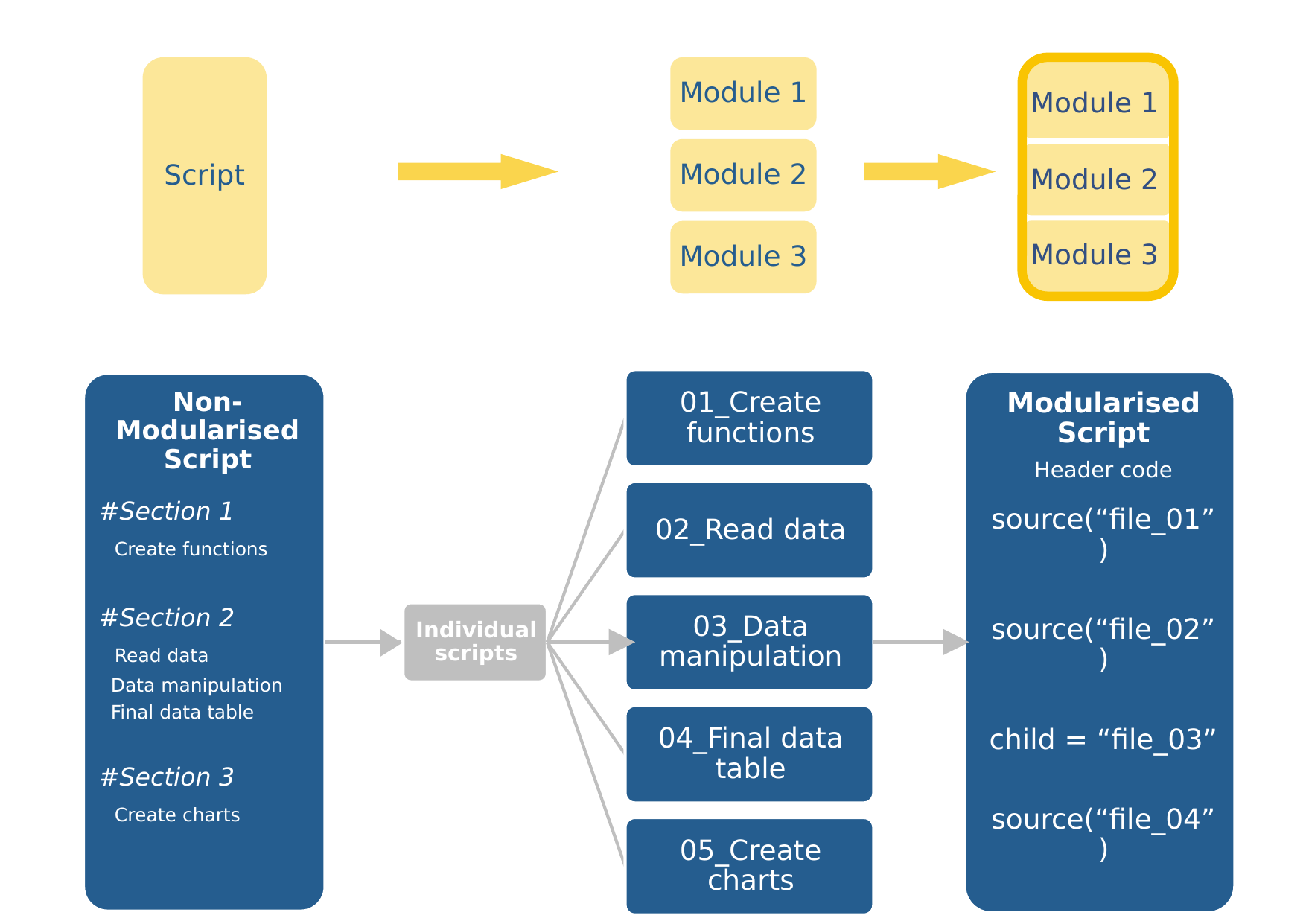

Script
Module 1
Module 2
Module 3

Module 1

Module 2
Module 3

Non-Modularised Script

#Section 1
  Create functions

#Section 2
  Read data
  Data manipulation
  Final data table

#Section 3
  Create charts

Individual scripts

01_Create functions

02_Read data

03_Data manipulation

Modularised Script
Header code

source(“file_01” )

source(“file_02” )

child = “file_03”

source(“file_04” )

child = “file_05”

04_Final data table

05_Create charts